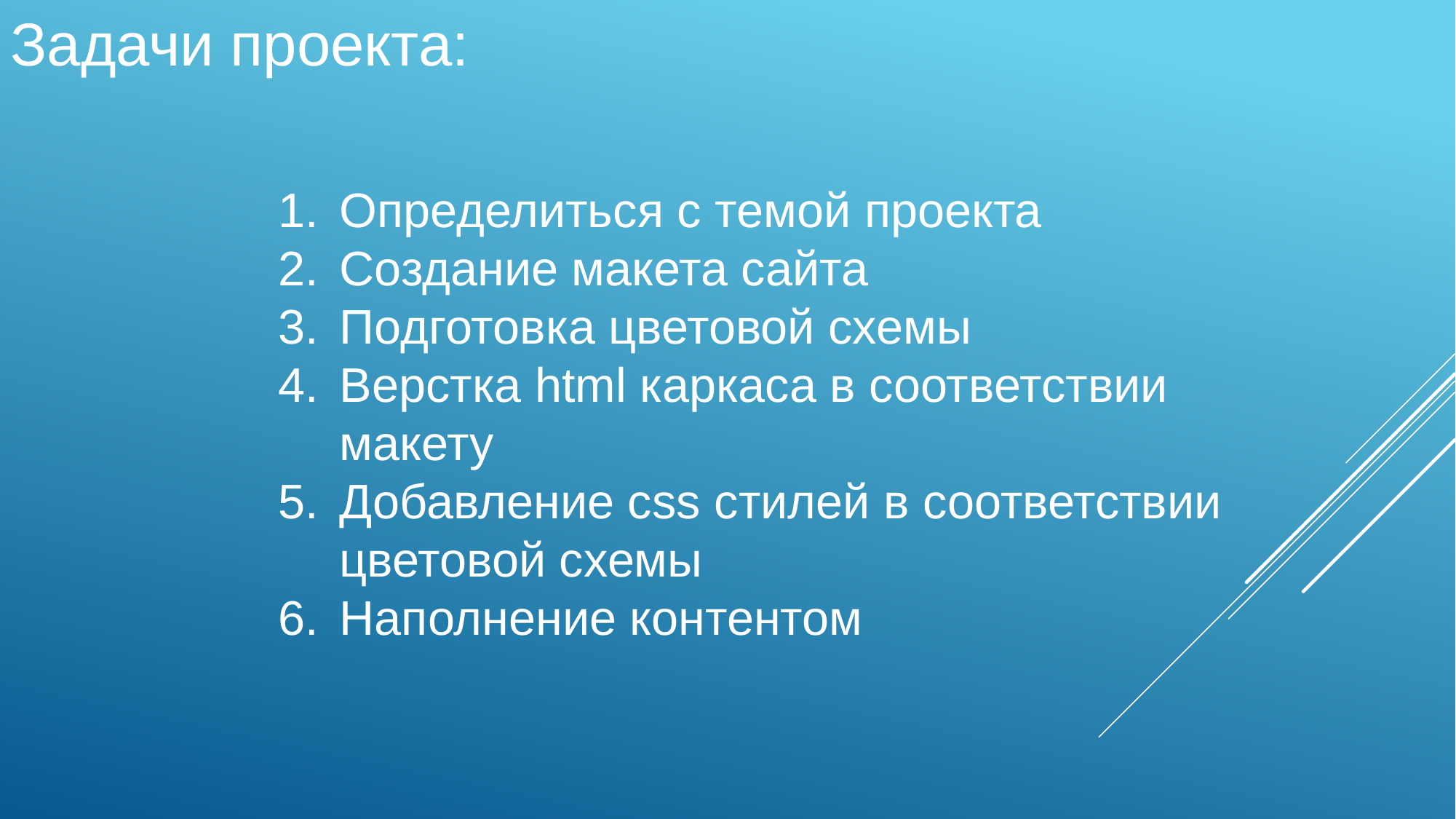

Задачи проекта:
Определиться с темой проекта
Создание макета сайта
Подготовка цветовой схемы
Верстка html каркаса в соответствии макету
Добавление css стилей в соответствии цветовой схемы
Наполнение контентом